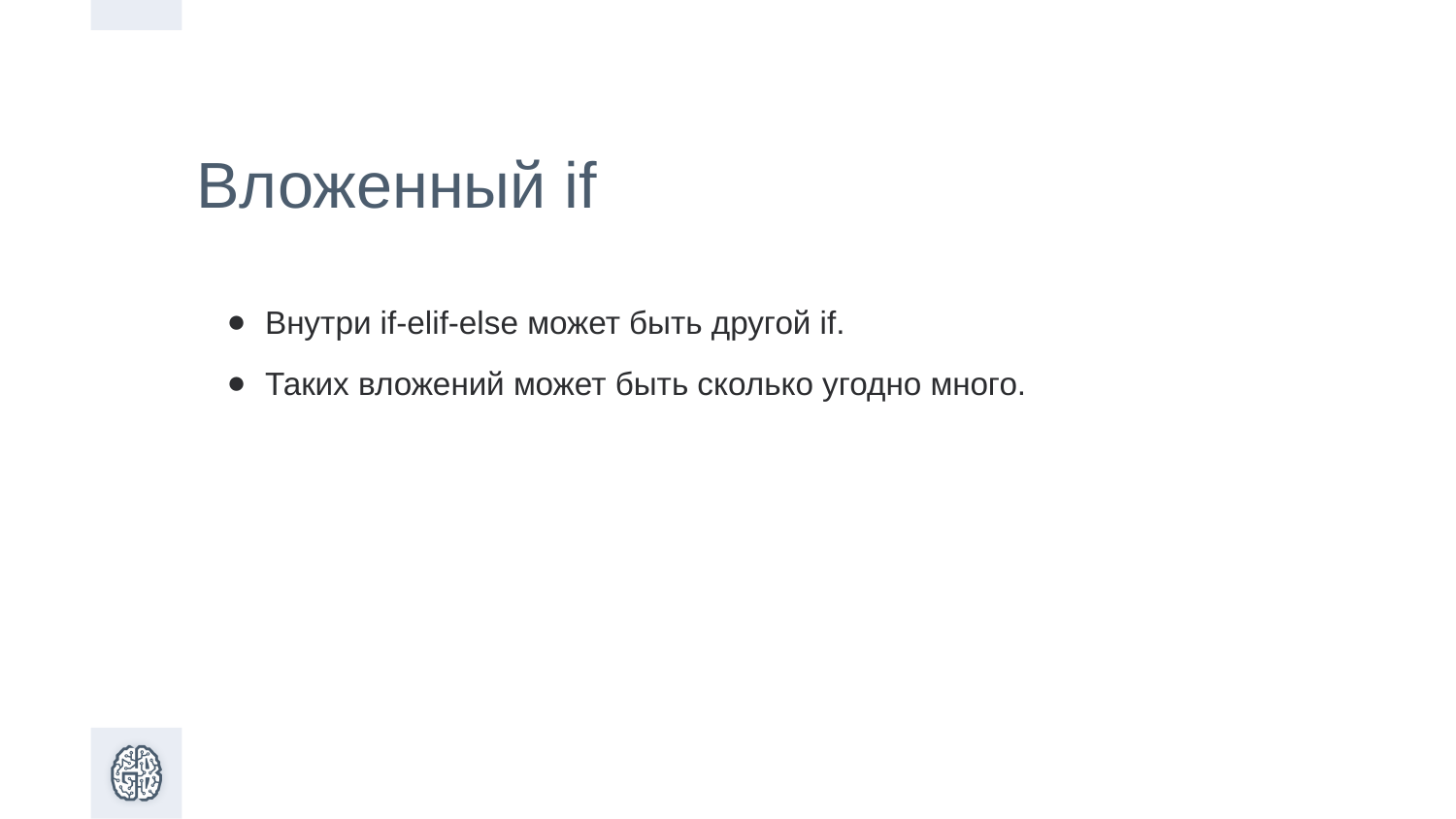

Вложенный if
Внутри if-elif-else может быть другой if.
Таких вложений может быть сколько угодно много.